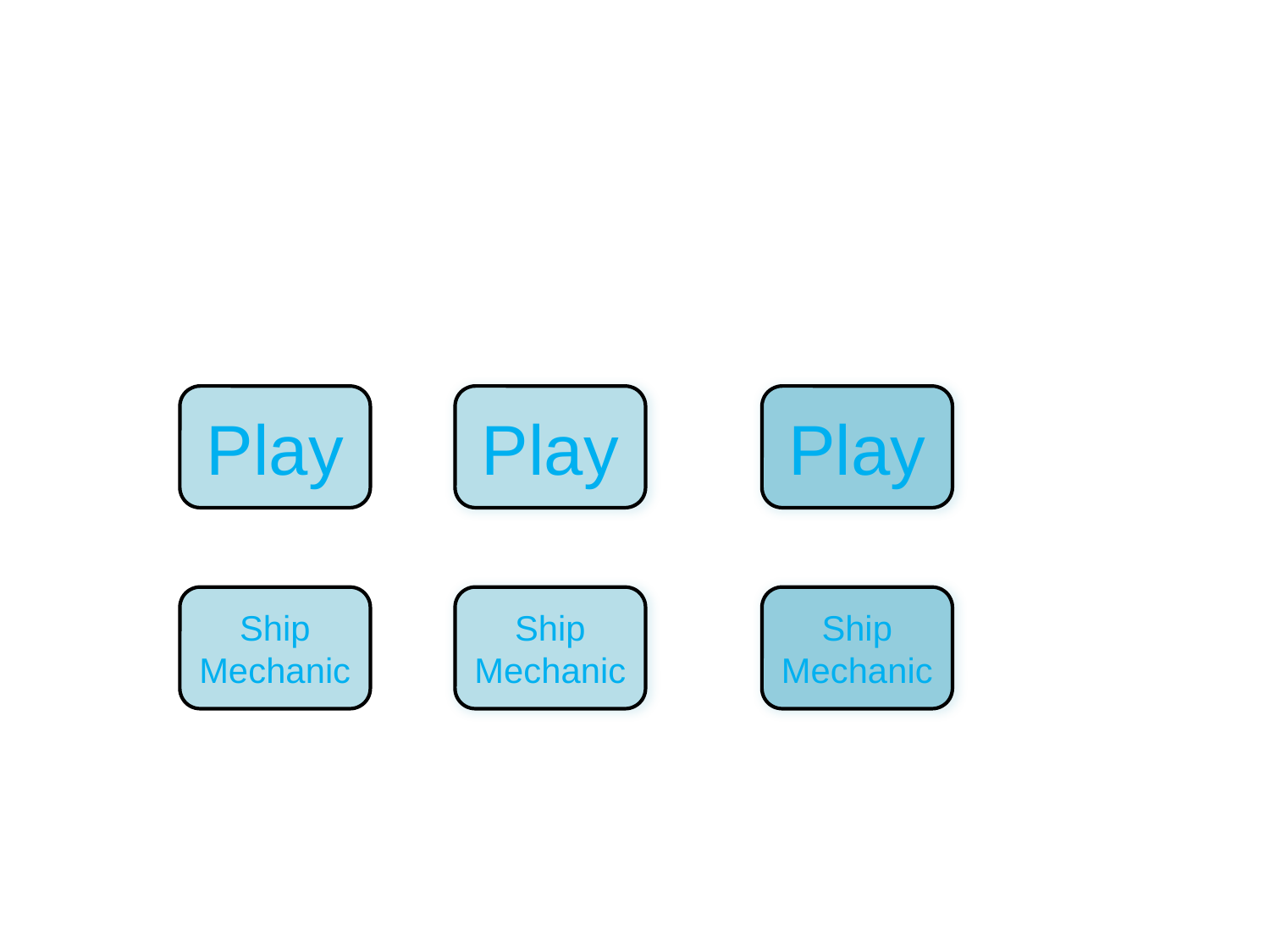

Play
Play
Play
Ship
Mechanic
Ship
Mechanic
Ship
Mechanic